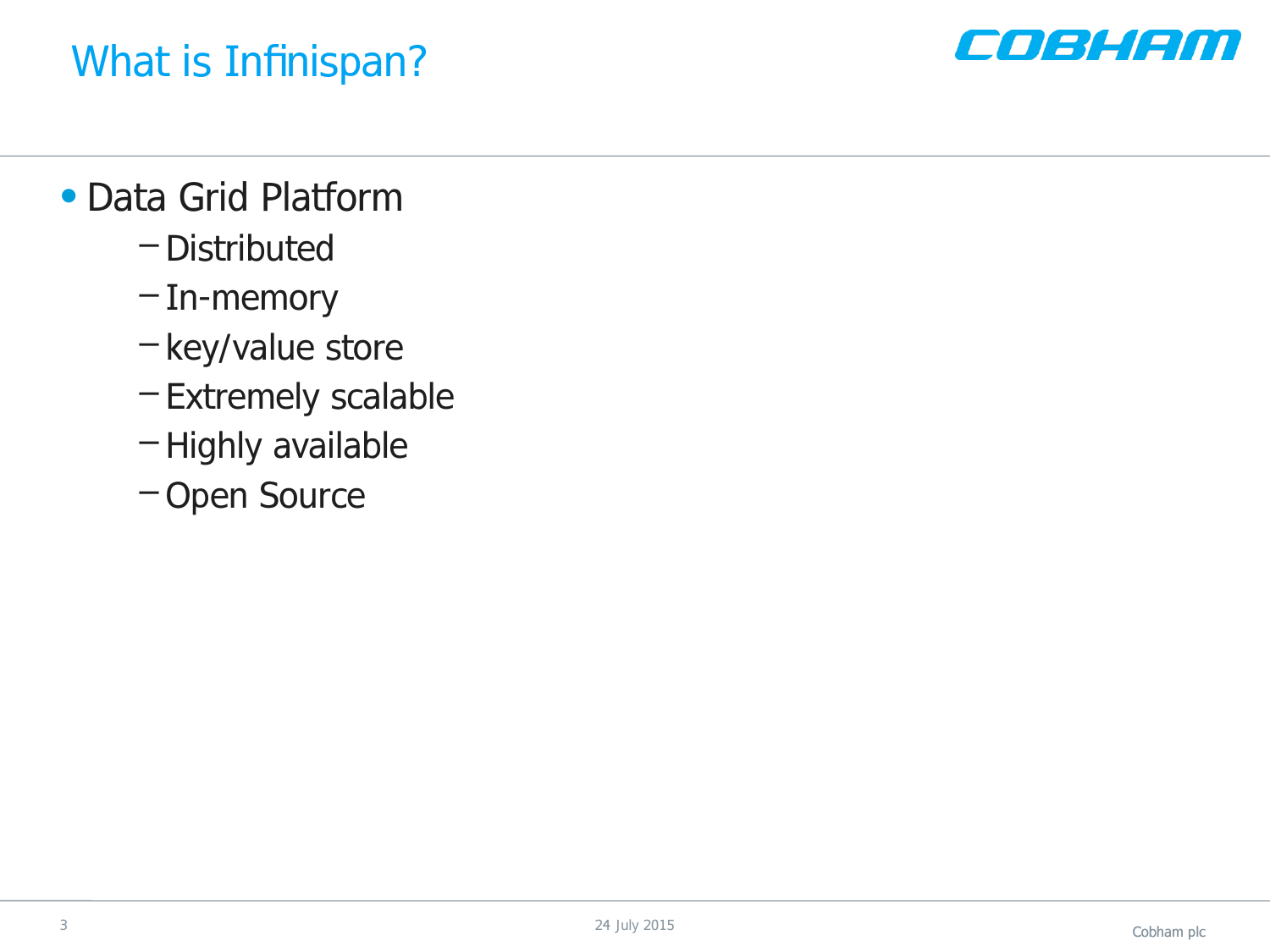

# What is Infinispan?

Data Grid Platform
Distributed
In-memory
key/value store
Extremely scalable
Highly available
Open Source

3
24 July 2015